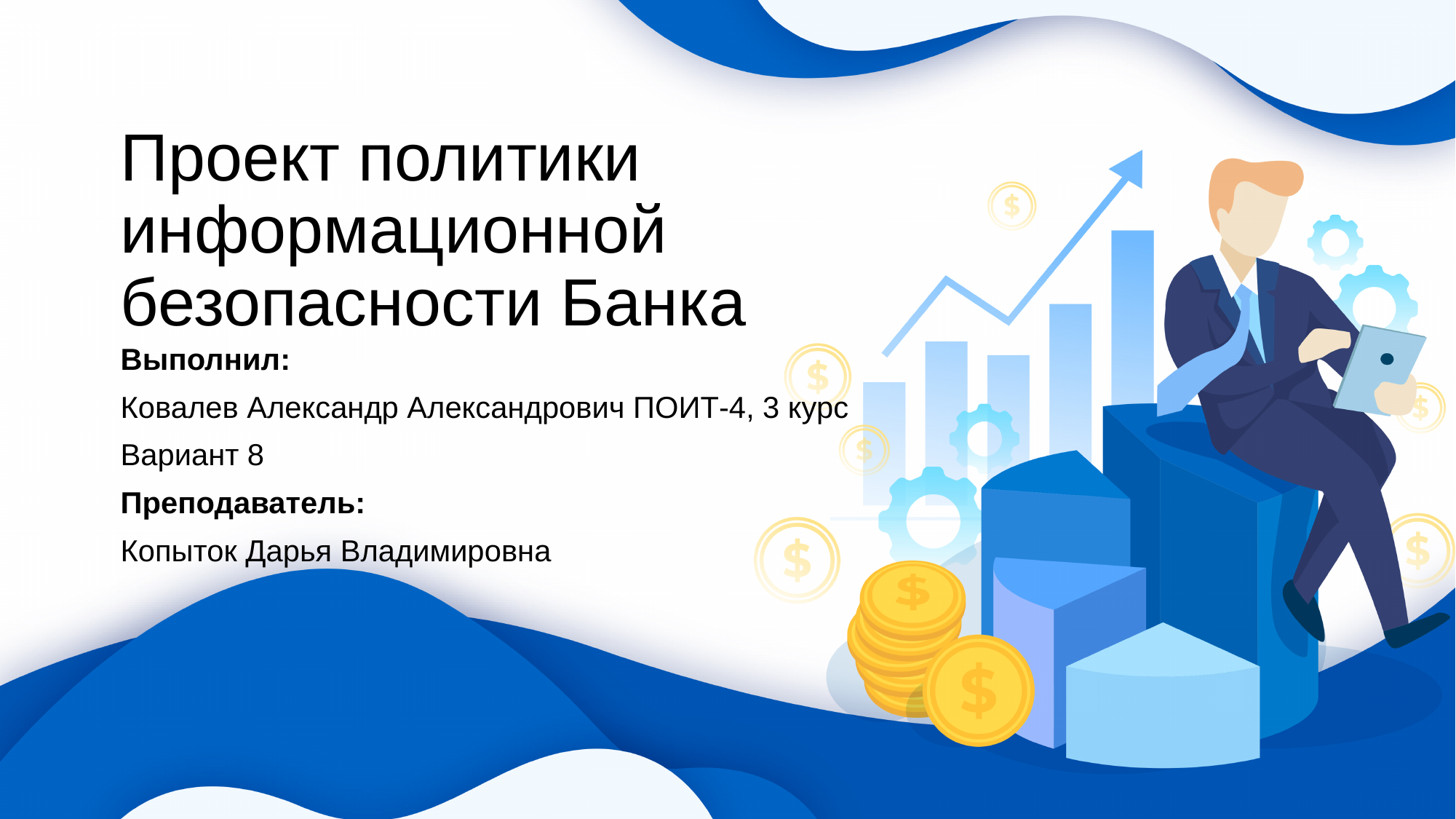

# Проект политики информационной безопасности Банка
Выполнил:
Ковалев Александр Александрович ПОИТ-4, 3 курс
Вариант 8
Преподаватель:
Копыток Дарья Владимировна